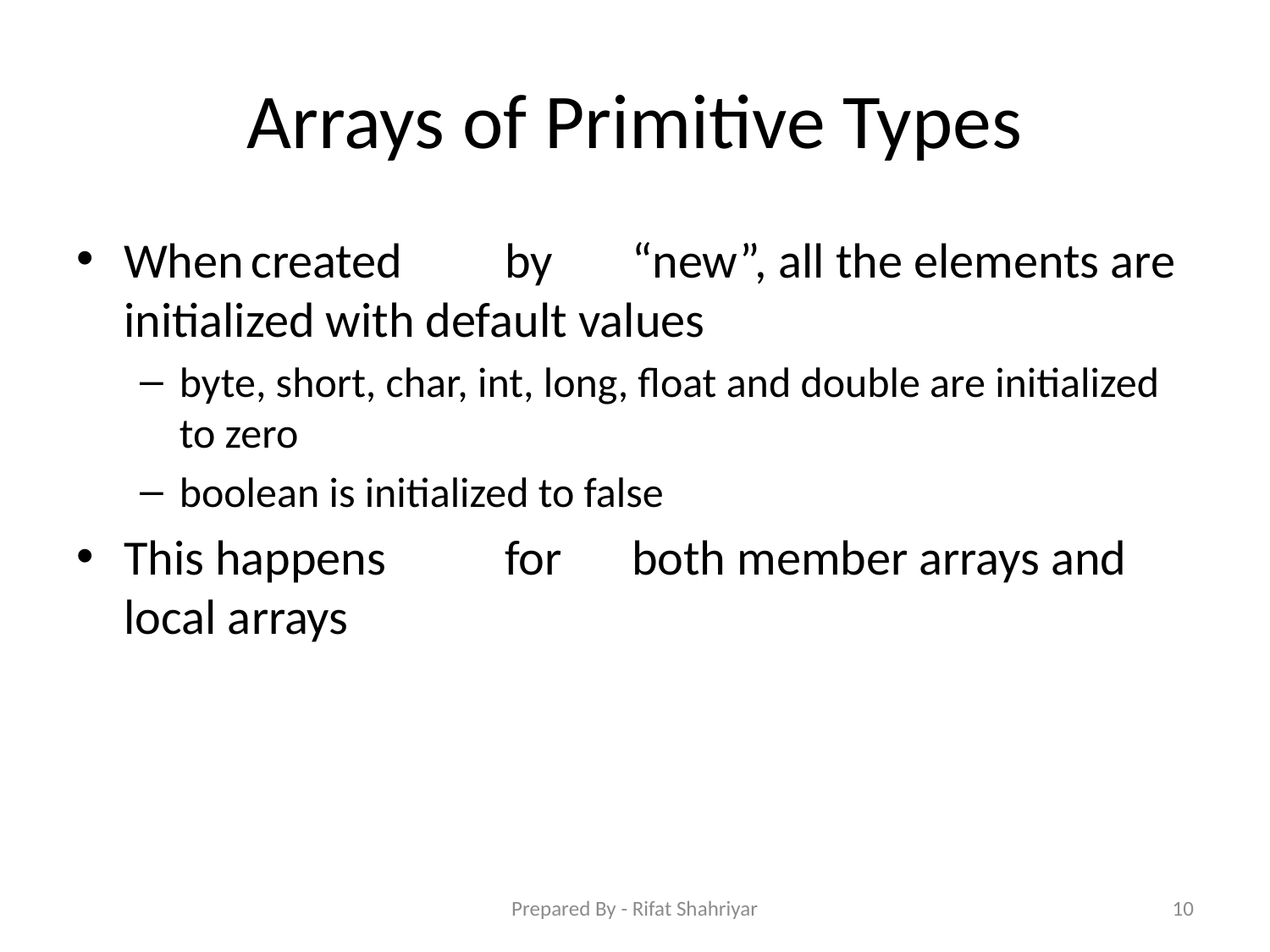

# Arrays of Primitive Types
When	created	by	“new”, all the elements are initialized with default values
byte, short, char, int, long, float and double are initialized to zero
boolean is initialized to false
This happens	for	both member arrays and local arrays
Prepared By - Rifat Shahriyar
10